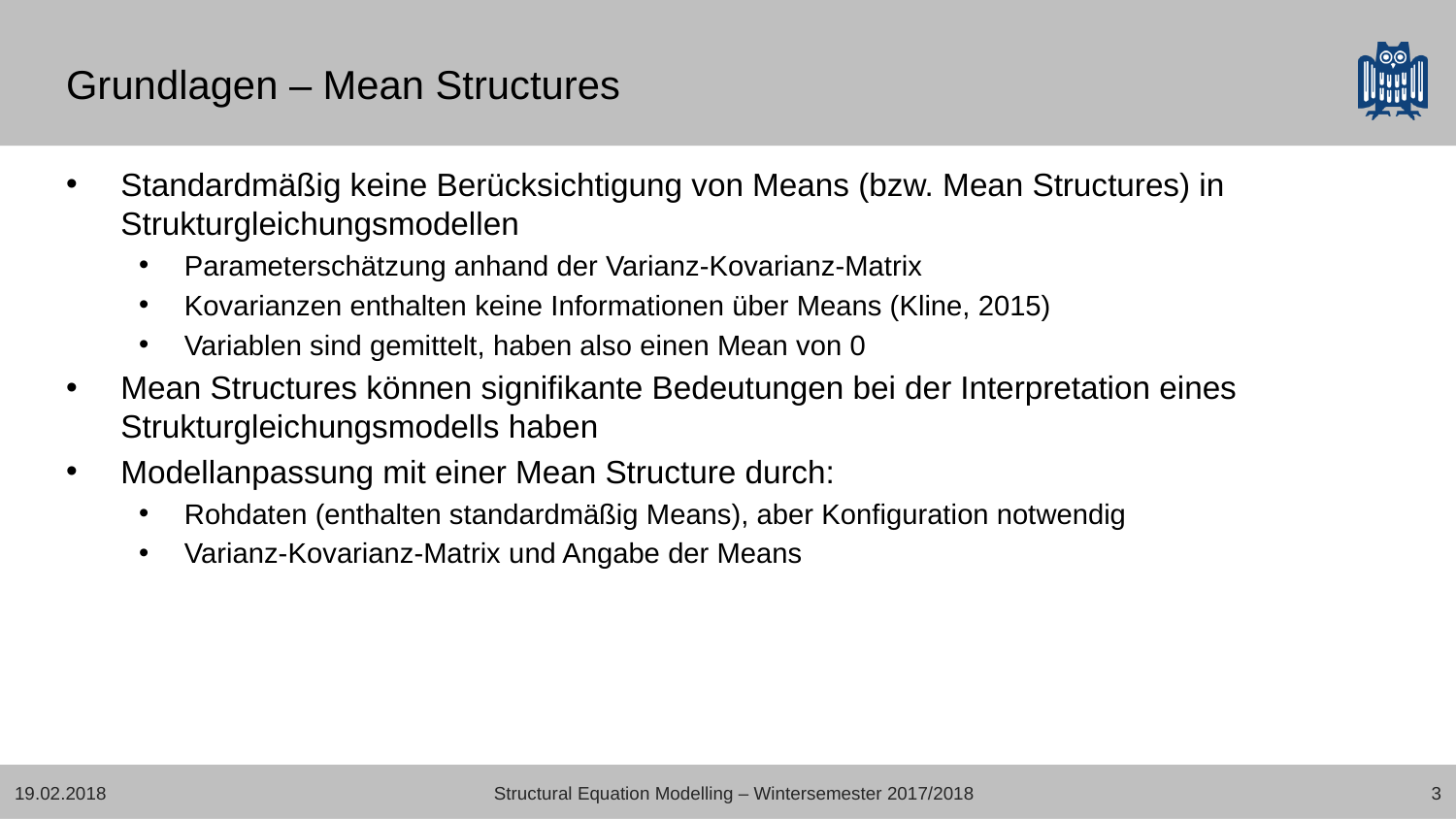

# Grundlagen – Mean Structures
Standardmäßig keine Berücksichtigung von Means (bzw. Mean Structures) in Strukturgleichungsmodellen
Parameterschätzung anhand der Varianz-Kovarianz-Matrix
Kovarianzen enthalten keine Informationen über Means (Kline, 2015)
Variablen sind gemittelt, haben also einen Mean von 0
Mean Structures können signifikante Bedeutungen bei der Interpretation eines Strukturgleichungsmodells haben
Modellanpassung mit einer Mean Structure durch:
Rohdaten (enthalten standardmäßig Means), aber Konfiguration notwendig
Varianz-Kovarianz-Matrix und Angabe der Means
19.02.2018
Structural Equation Modelling – Wintersemester 2017/2018
3